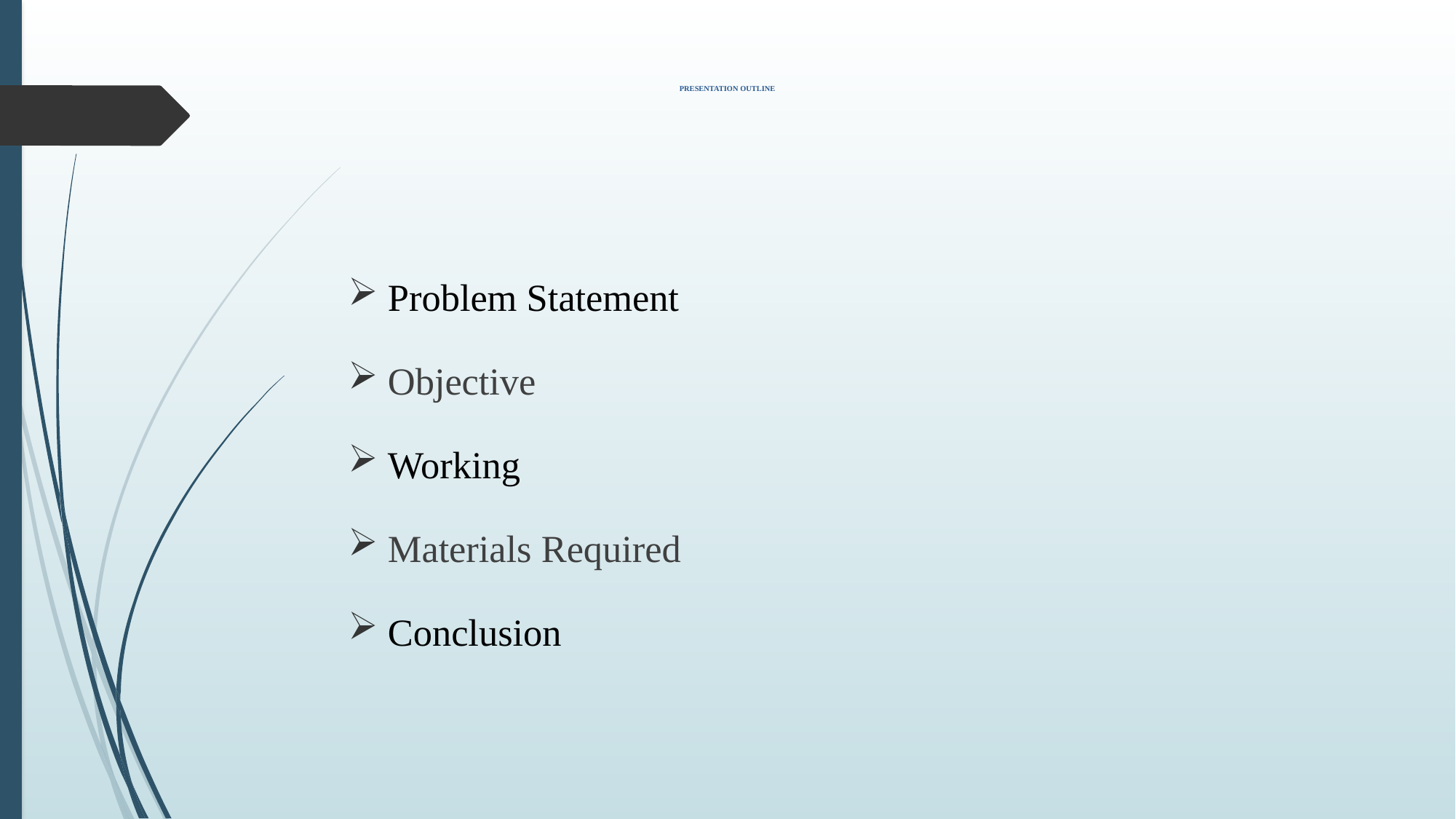

# PRESENTATION OUTLINE

Problem Statement
Objective
Working
Materials Required
Conclusion